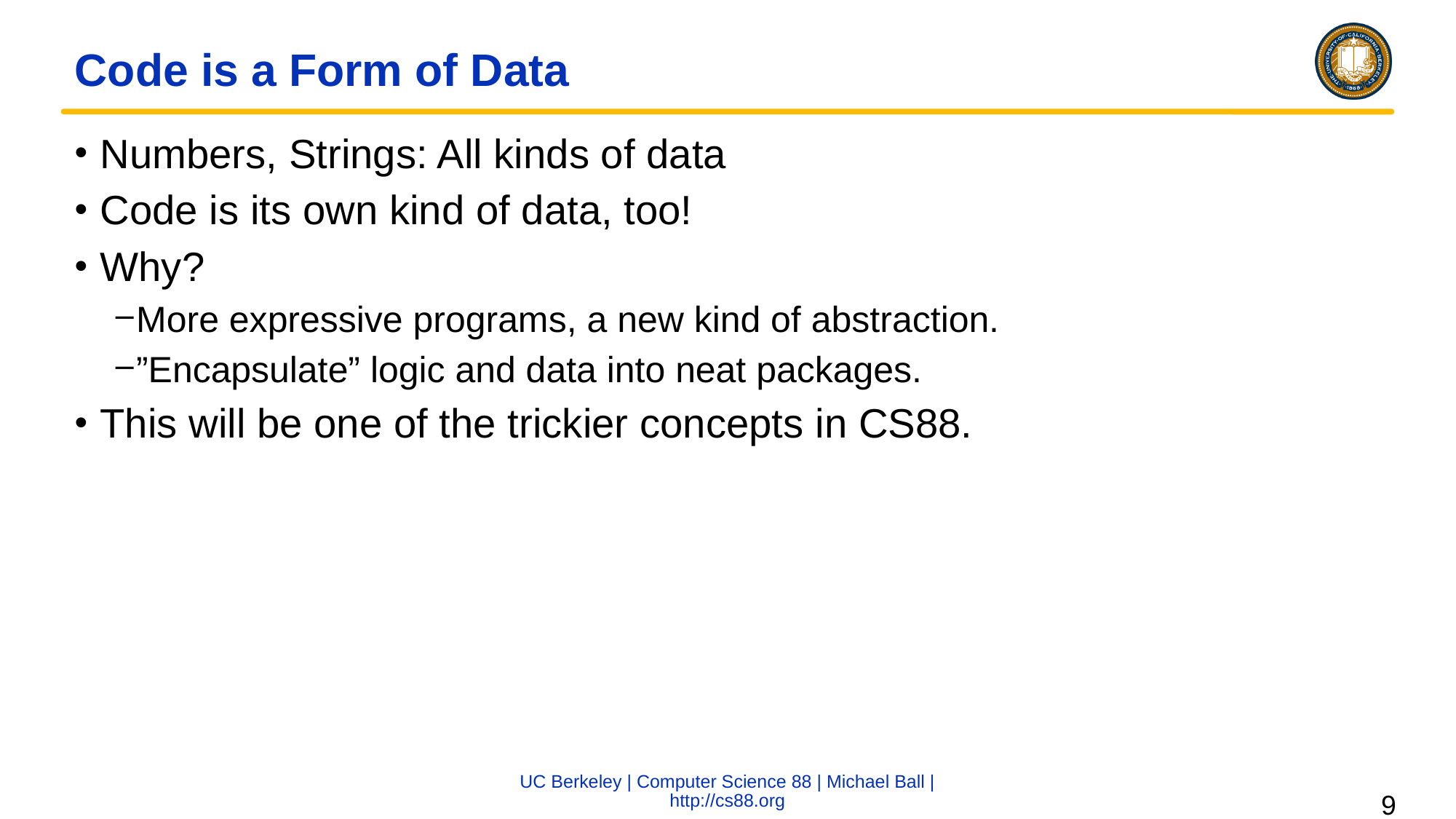

# Code is a Form of Data
Numbers, Strings: All kinds of data
Code is its own kind of data, too!
Why?
More expressive programs, a new kind of abstraction.
”Encapsulate” logic and data into neat packages.
This will be one of the trickier concepts in CS88.

9